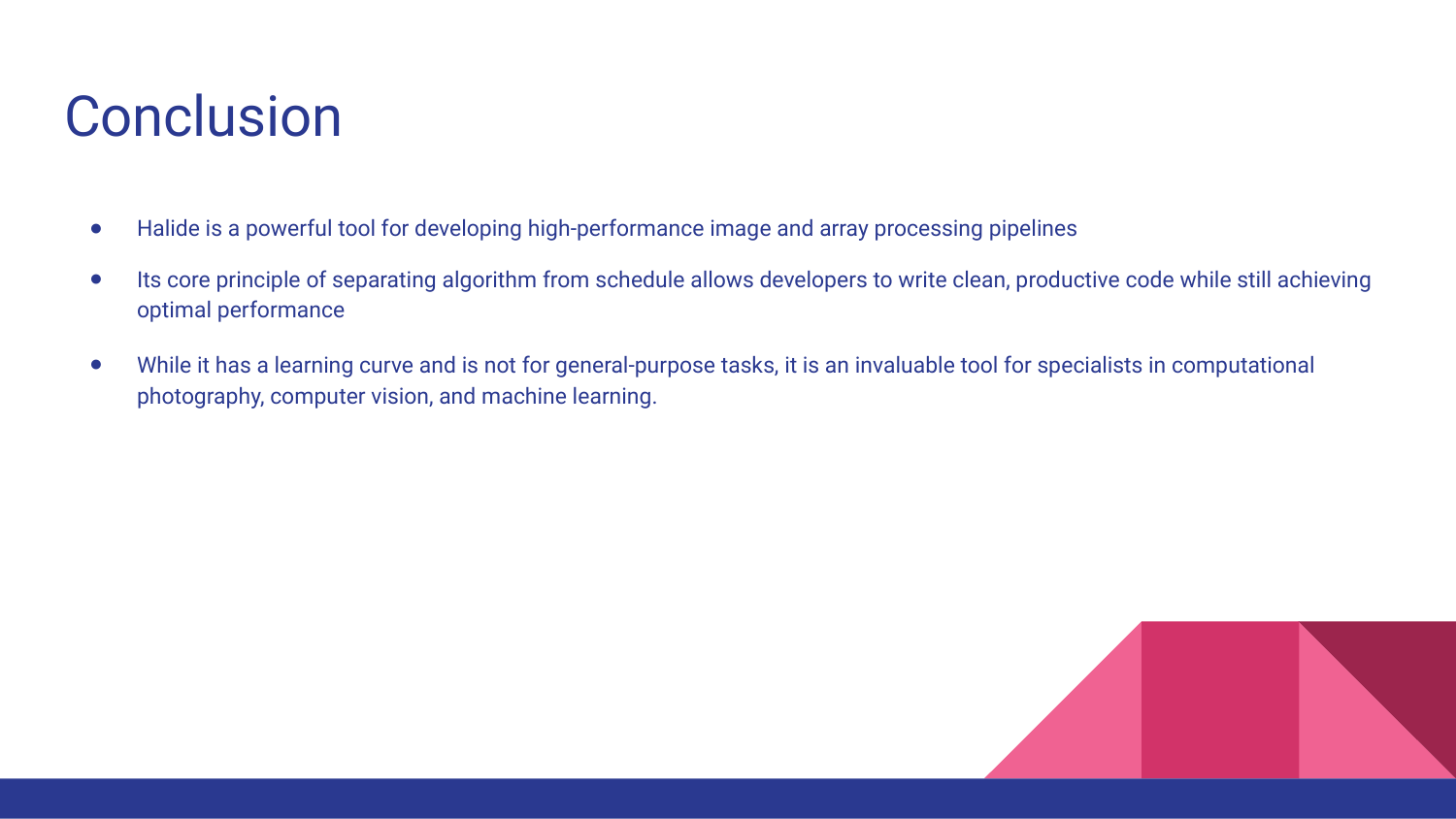

# Conclusion
Halide is a powerful tool for developing high-performance image and array processing pipelines
Its core principle of separating algorithm from schedule allows developers to write clean, productive code while still achieving optimal performance
While it has a learning curve and is not for general-purpose tasks, it is an invaluable tool for specialists in computational photography, computer vision, and machine learning.